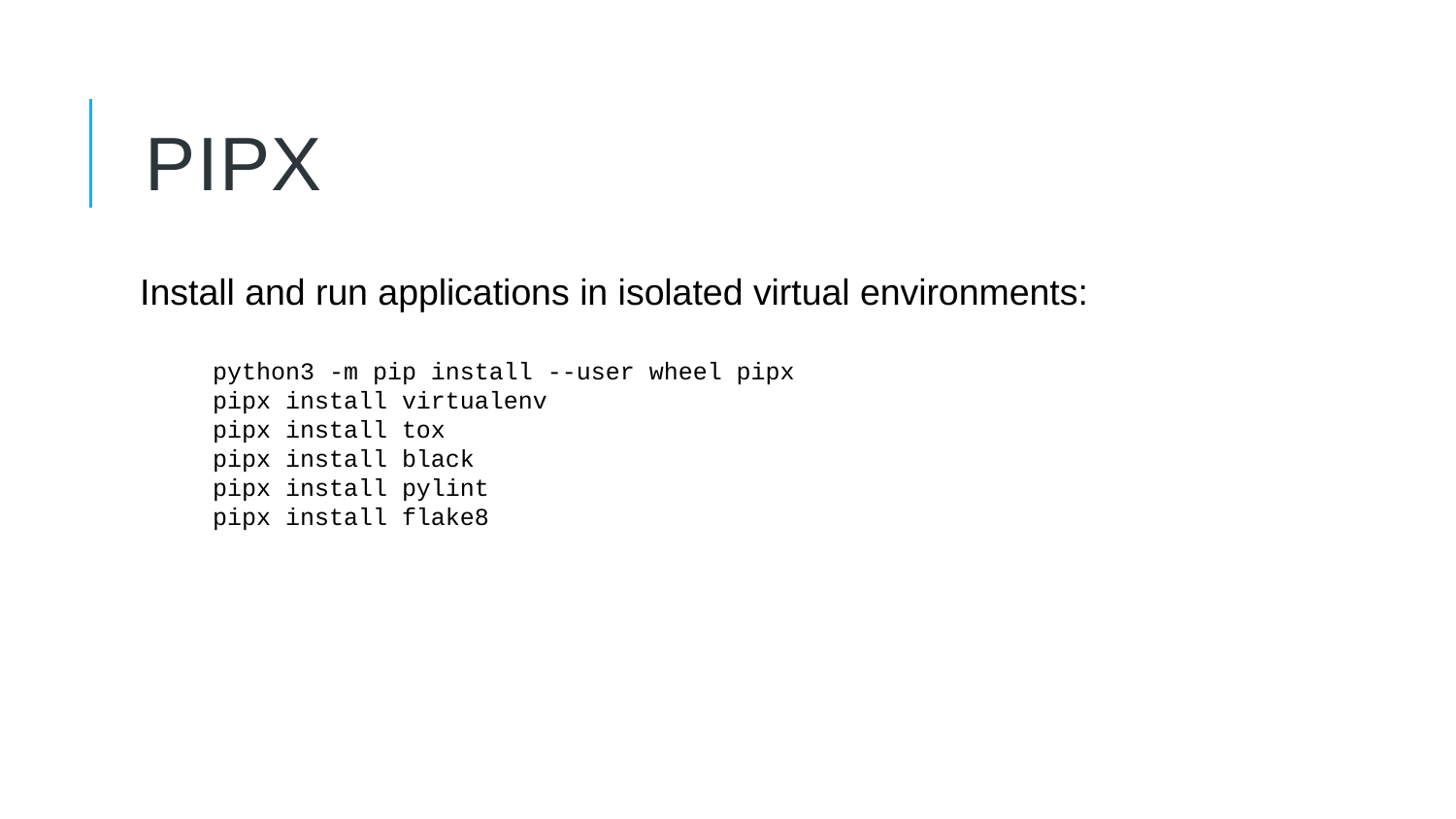

26
# pipx
Install and run applications in isolated virtual environments:

python3 -m pip install --user wheel pipx
pipx install virtualenv
pipx install tox
pipx install black
pipx install pylint
pipx install flake8